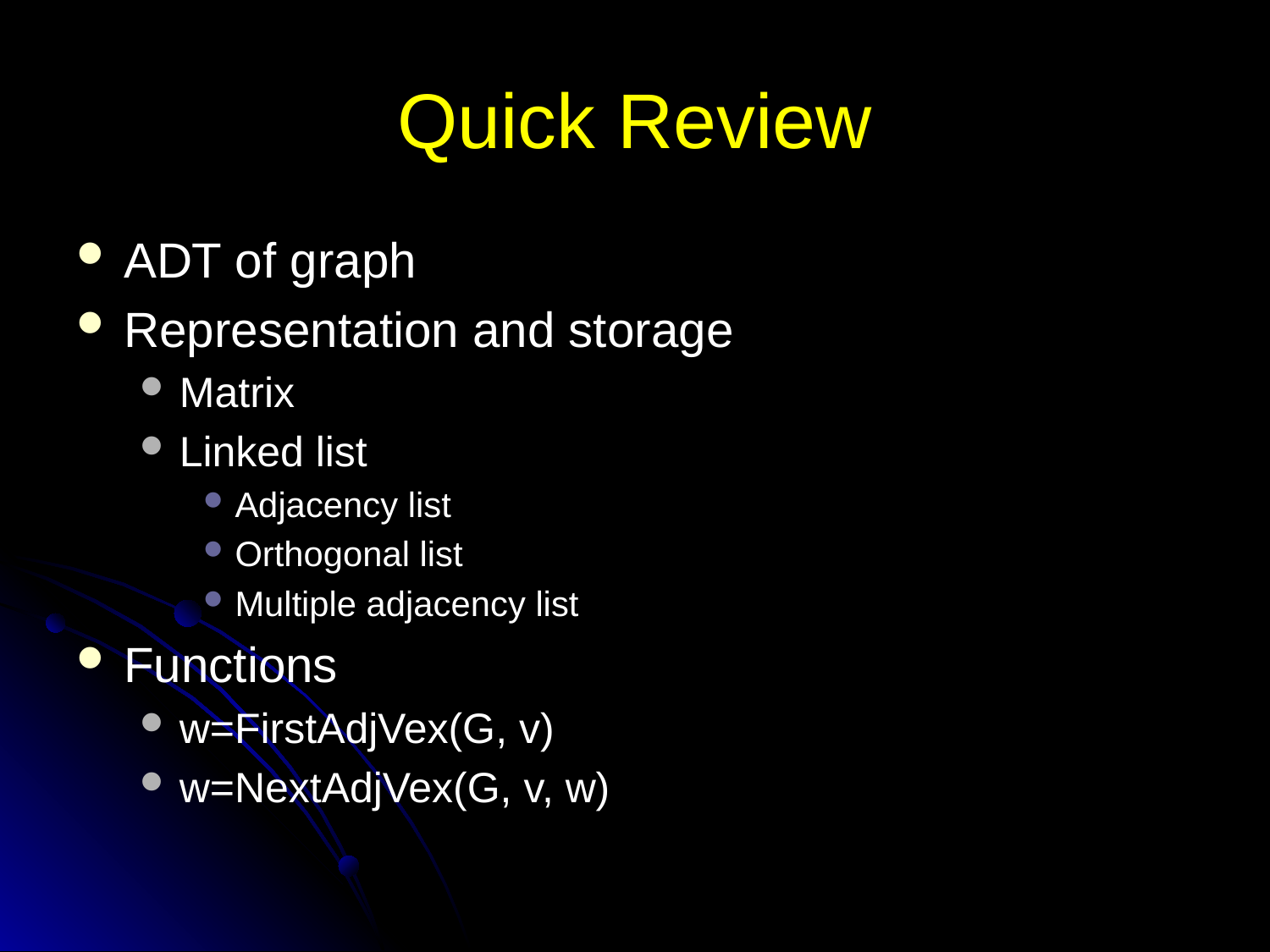

# Quick Review
ADT of graph
Representation and storage
Matrix
Linked list
Adjacency list
Orthogonal list
Multiple adjacency list
Functions
w=FirstAdjVex(G, v)
w=NextAdjVex(G, v, w)